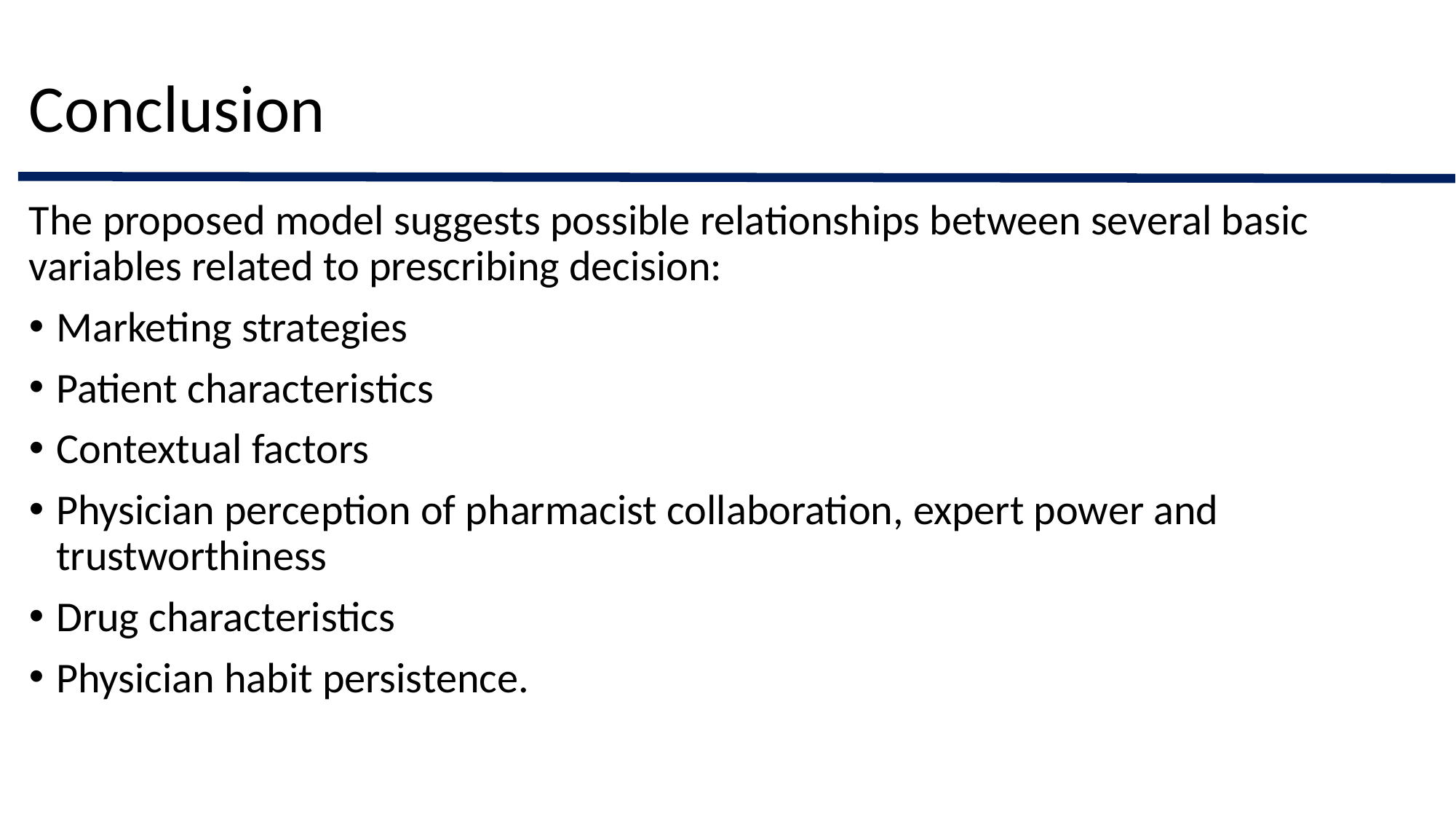

# Conclusion
The proposed model suggests possible relationships between several basic variables related to prescribing decision:
Marketing strategies
Patient characteristics
Contextual factors
Physician perception of pharmacist collaboration, expert power and trustworthiness
Drug characteristics
Physician habit persistence.
Ali Murshid M, Mohaidin Z. Models and theories of prescribing decisions: A review and suggested a new model. Pharmacy Practice 2017 Apr-Jun;15(2):990.